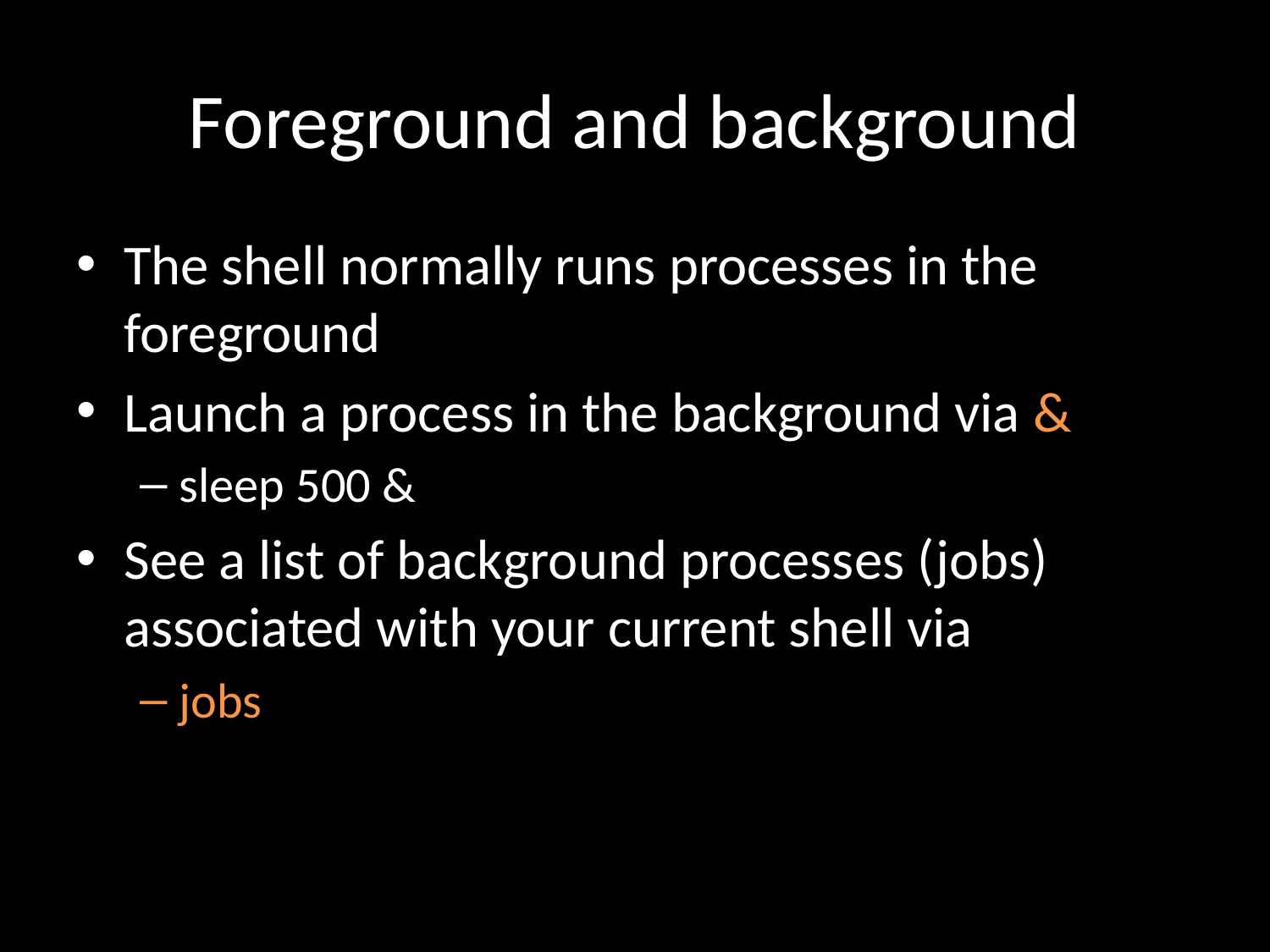

# Foreground and background
The shell normally runs processes in the foreground
Launch a process in the background via &
sleep 500 &
See a list of background processes (jobs)  associated with your current shell via
jobs